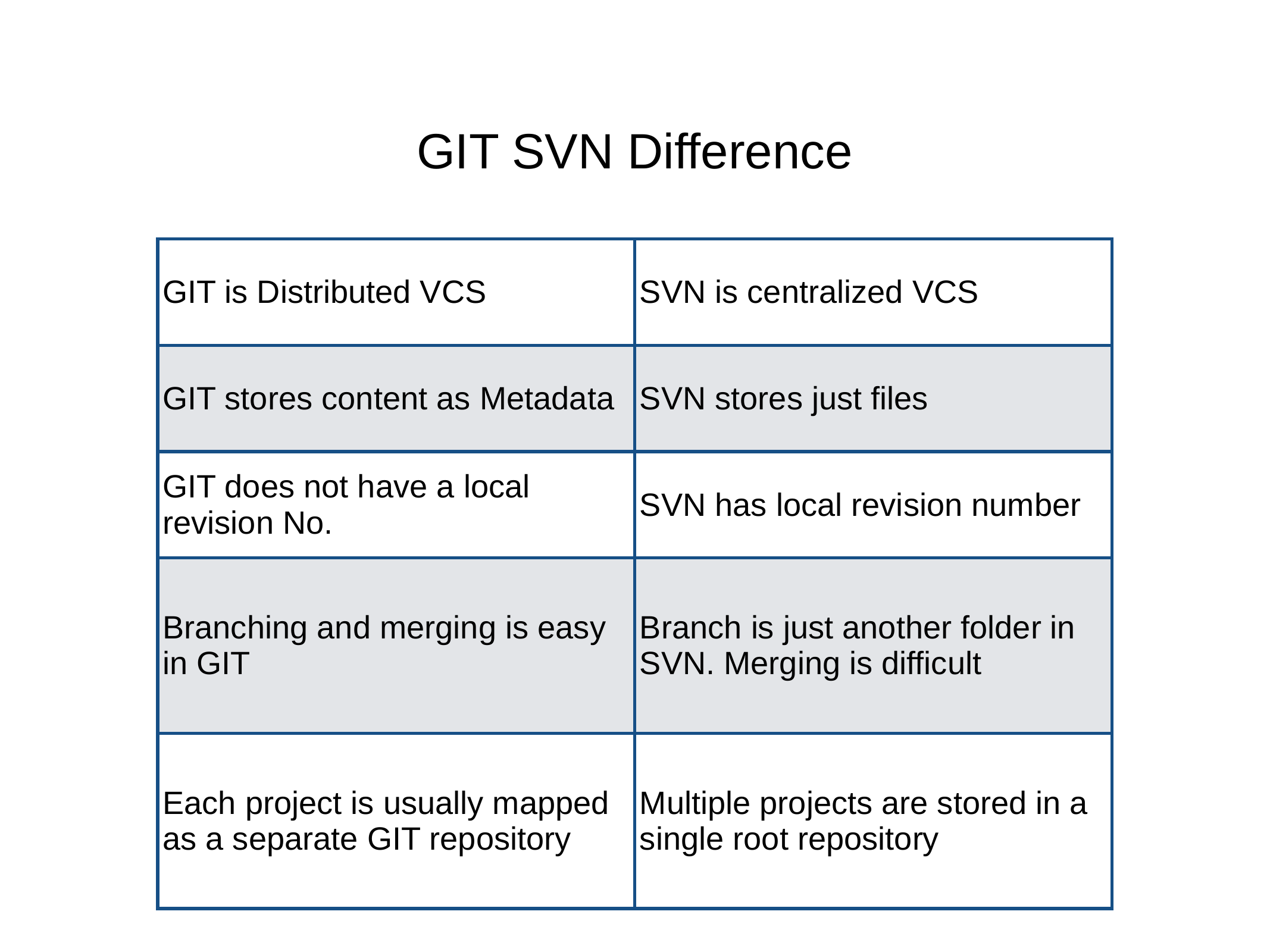

# GIT SVN Difference
| GIT is Distributed VCS | SVN is centralized VCS |
| --- | --- |
| GIT stores content as Metadata | SVN stores just files |
| GIT does not have a local revision No. | SVN has local revision number |
| Branching and merging is easy in GIT | Branch is just another folder in SVN. Merging is difficult |
| Each project is usually mapped as a separate GIT repository | Multiple projects are stored in a single root repository |